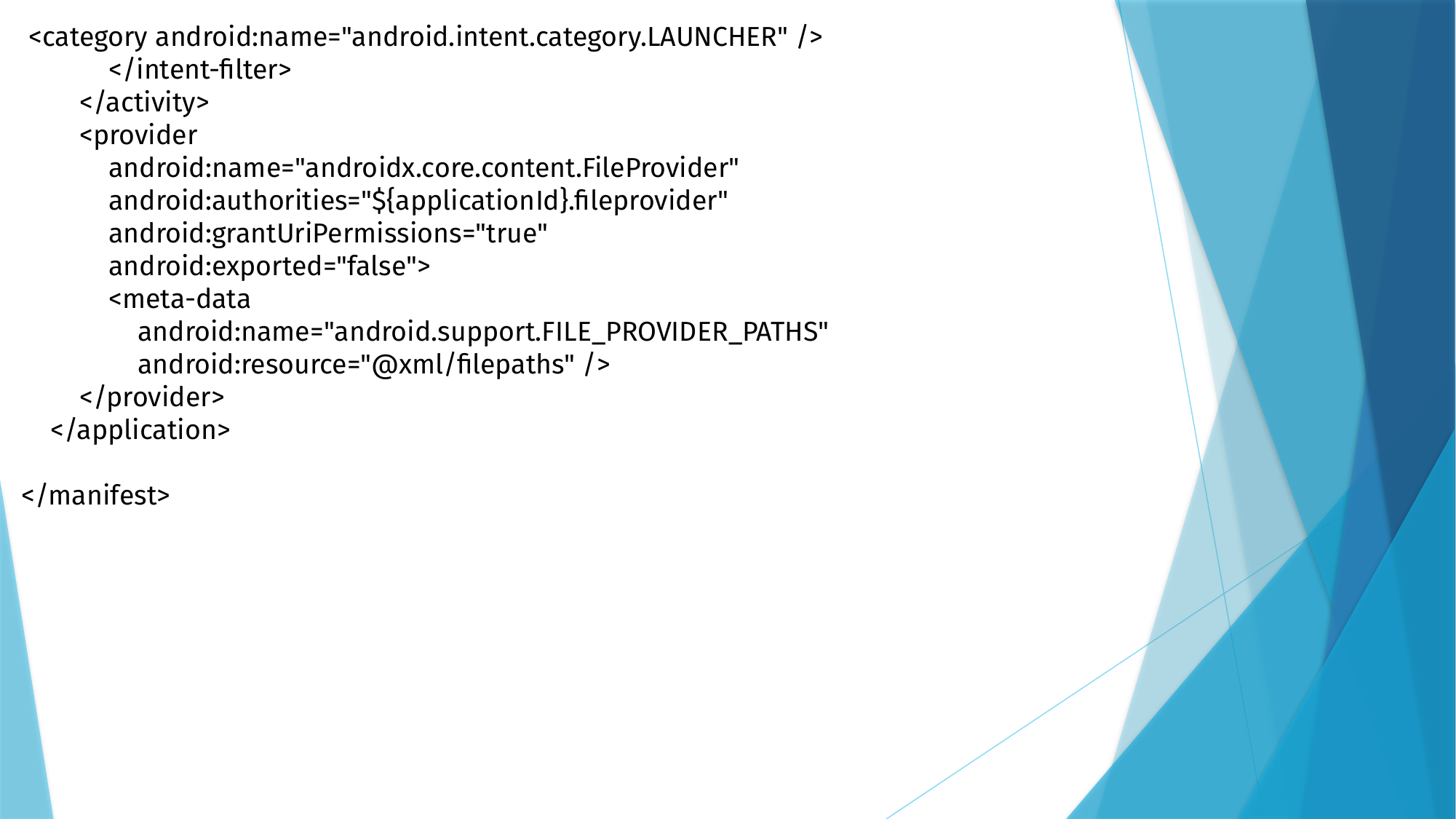

<category android:name="android.intent.category.LAUNCHER" />
            </intent-filter>
        </activity>
        <provider
            android:name="androidx.core.content.FileProvider"
            android:authorities="${applicationId}.fileprovider"
            android:grantUriPermissions="true"
            android:exported="false">
            <meta-data
                android:name="android.support.FILE_PROVIDER_PATHS"
                android:resource="@xml/filepaths" />
        </provider>
    </application>

</manifest>